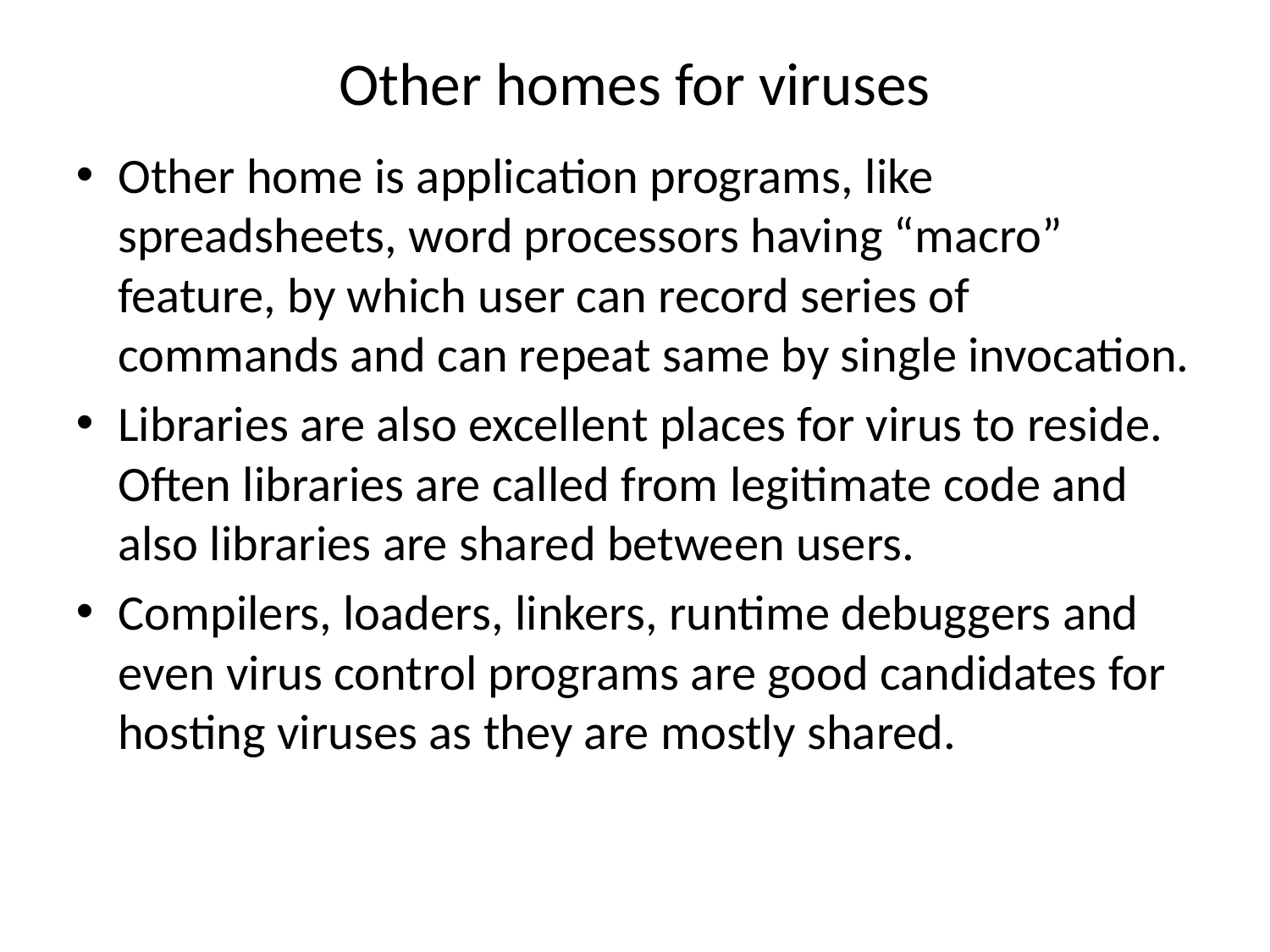

Other homes for viruses
Other home is application programs, like spreadsheets, word processors having “macro” feature, by which user can record series of commands and can repeat same by single invocation.
Libraries are also excellent places for virus to reside. Often libraries are called from legitimate code and also libraries are shared between users.
Compilers, loaders, linkers, runtime debuggers and even virus control programs are good candidates for hosting viruses as they are mostly shared.